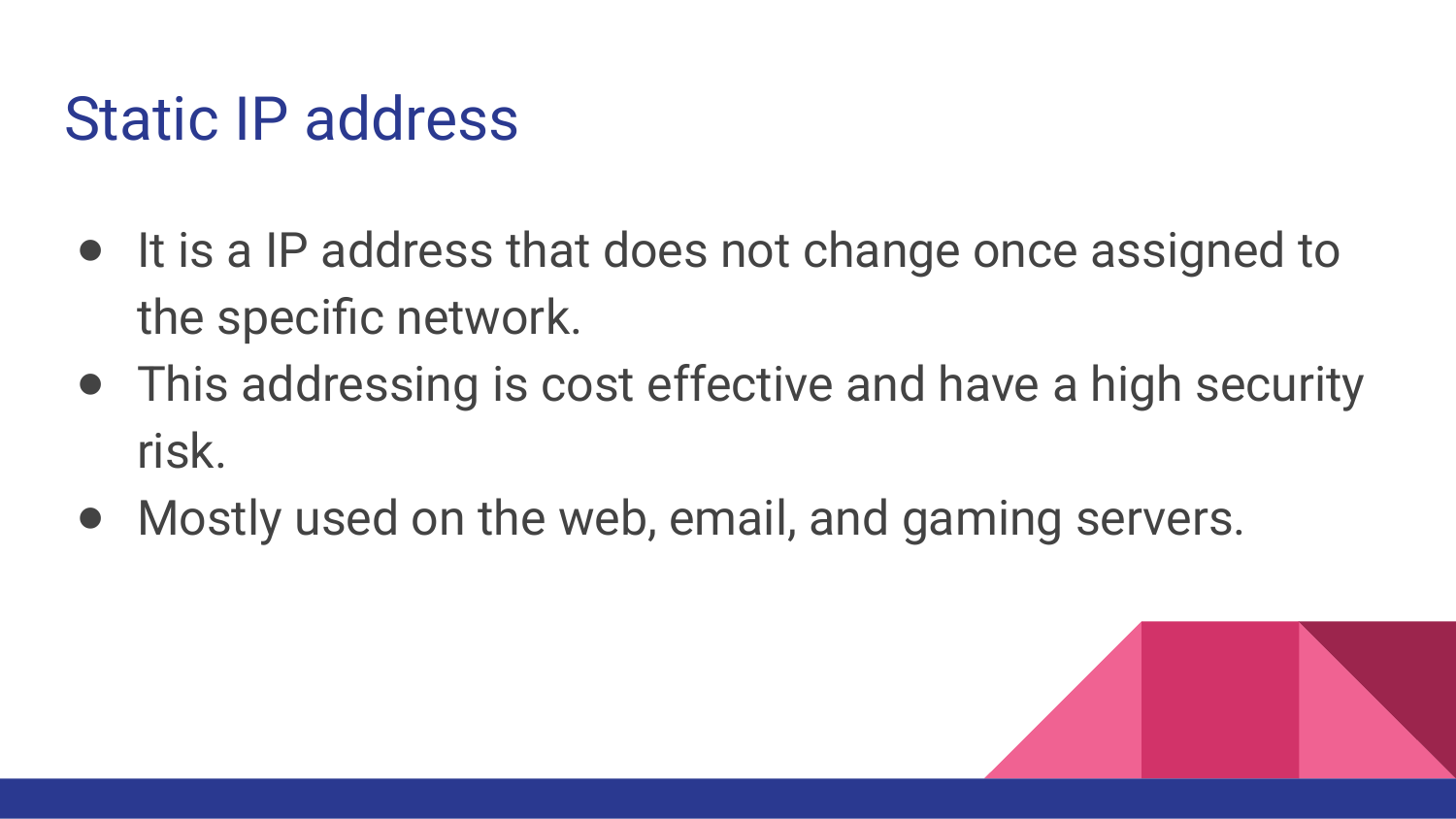

# Static IP address
It is a IP address that does not change once assigned to the specific network.
This addressing is cost effective and have a high security risk.
Mostly used on the web, email, and gaming servers.